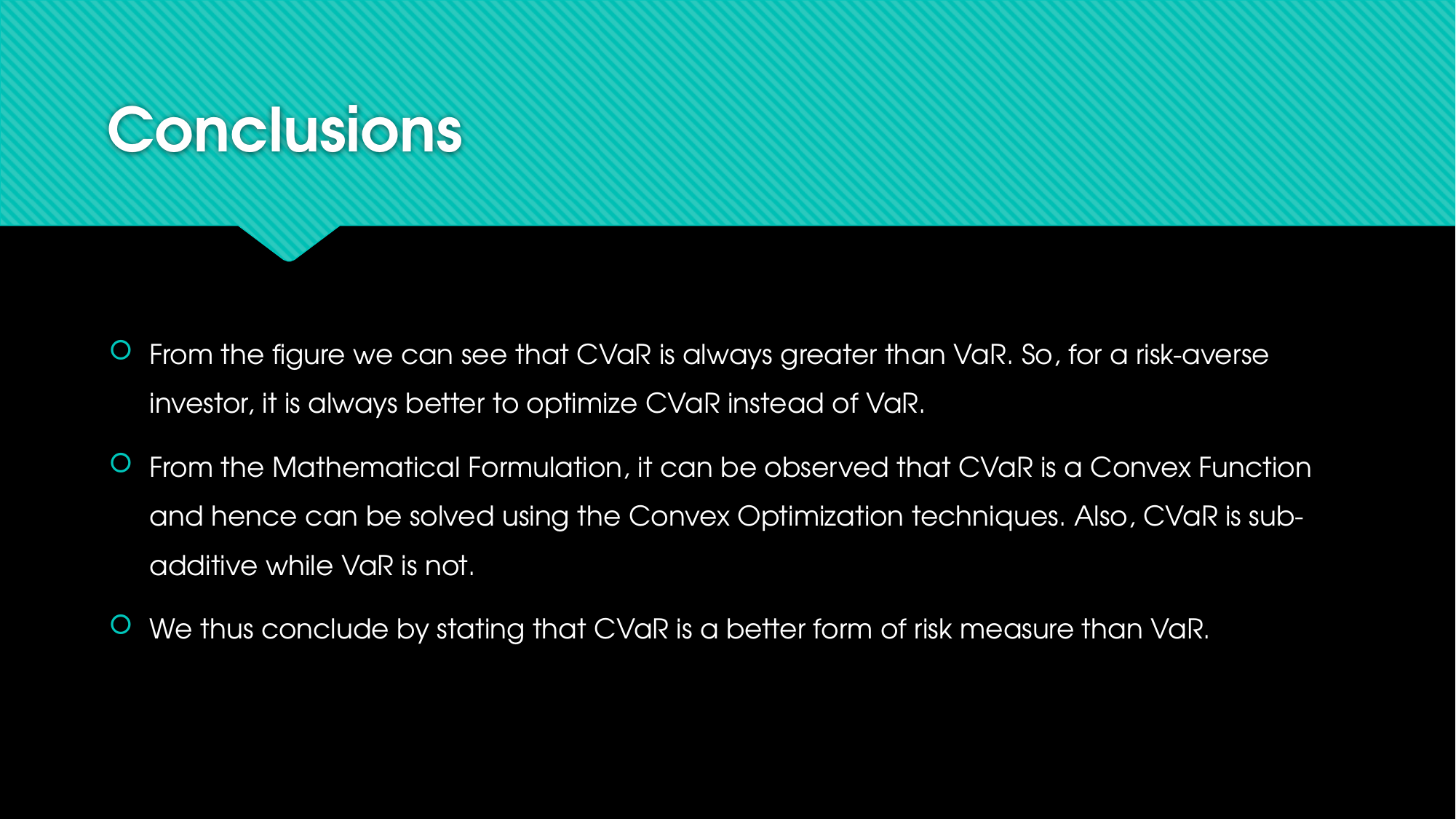

# Conclusions
From the figure we can see that CVaR is always greater than VaR. So, for a risk-averse investor, it is always better to optimize CVaR instead of VaR.
From the Mathematical Formulation, it can be observed that CVaR is a Convex Function and hence can be solved using the Convex Optimization techniques. Also, CVaR is sub-additive while VaR is not.
We thus conclude by stating that CVaR is a better form of risk measure than VaR.